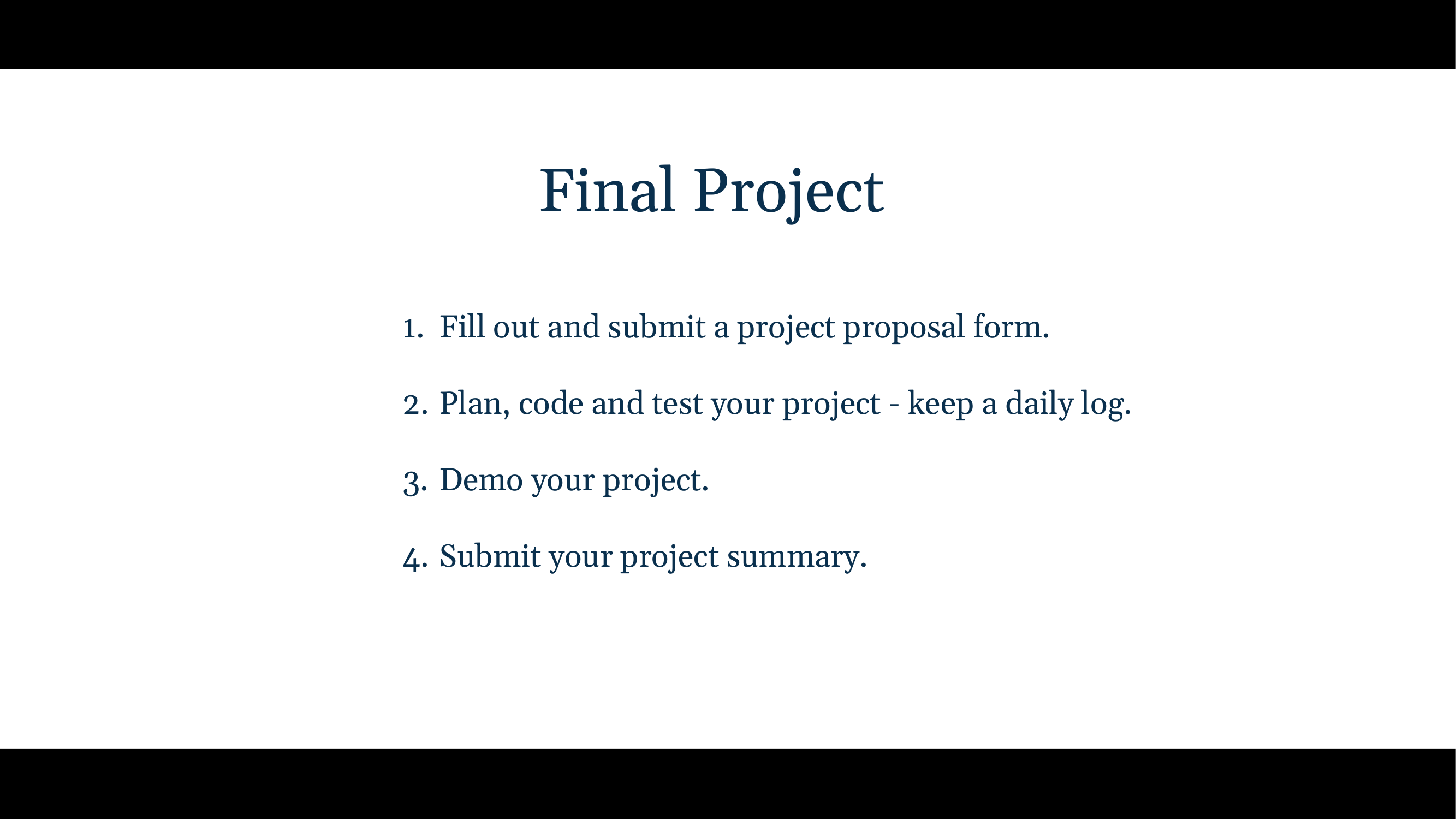

# Final Project

Fill out and submit a project proposal form.

Plan, code and test your project - keep a daily log.

Demo your project.

Submit your project summary.